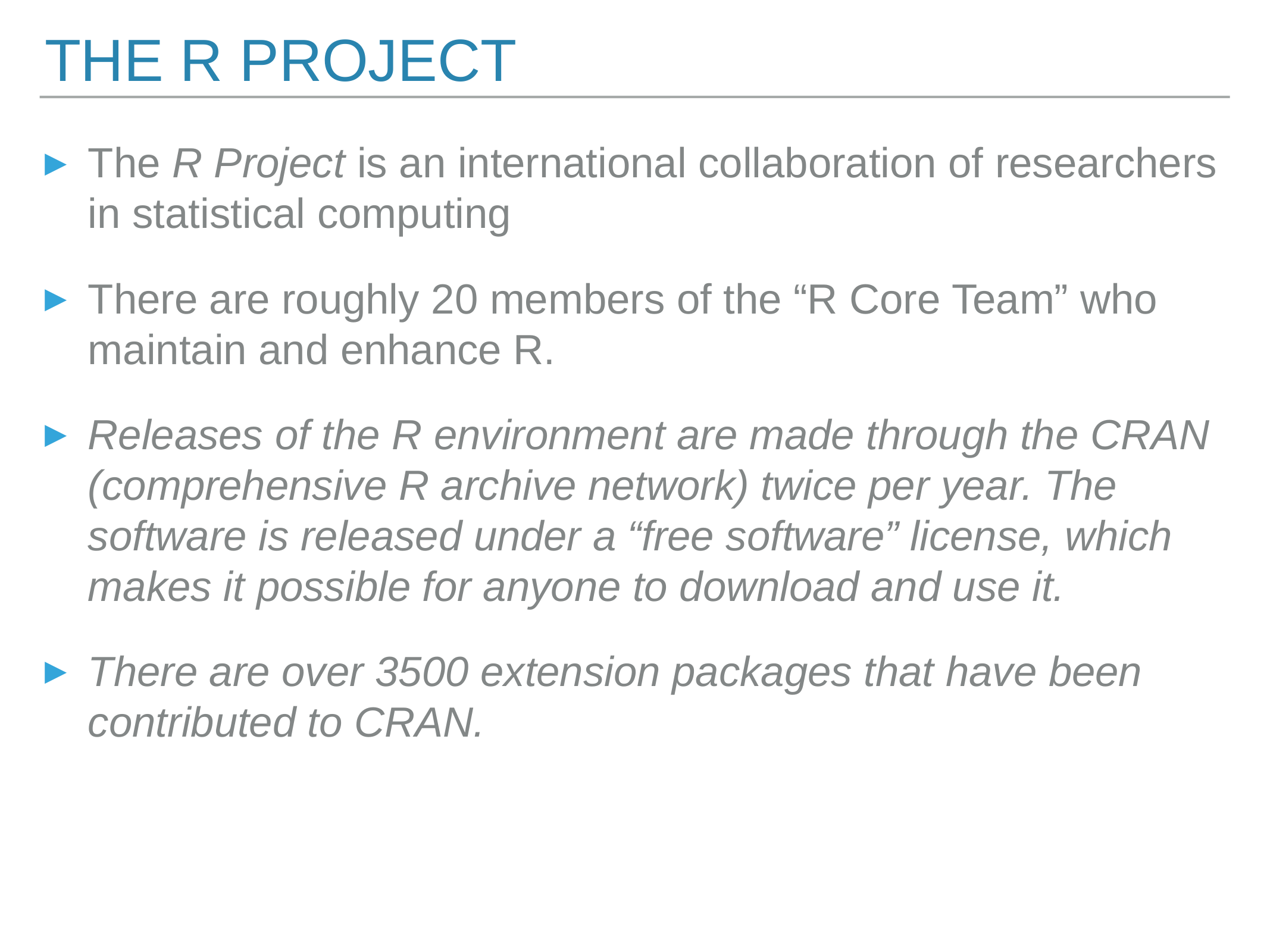

# the r project
The R Project is an international collaboration of researchers in statistical computing
There are roughly 20 members of the “R Core Team” who maintain and enhance R.
Releases of the R environment are made through the CRAN (comprehensive R archive network) twice per year. The software is released under a “free software” license, which makes it possible for anyone to download and use it.
There are over 3500 extension packages that have been contributed to CRAN.